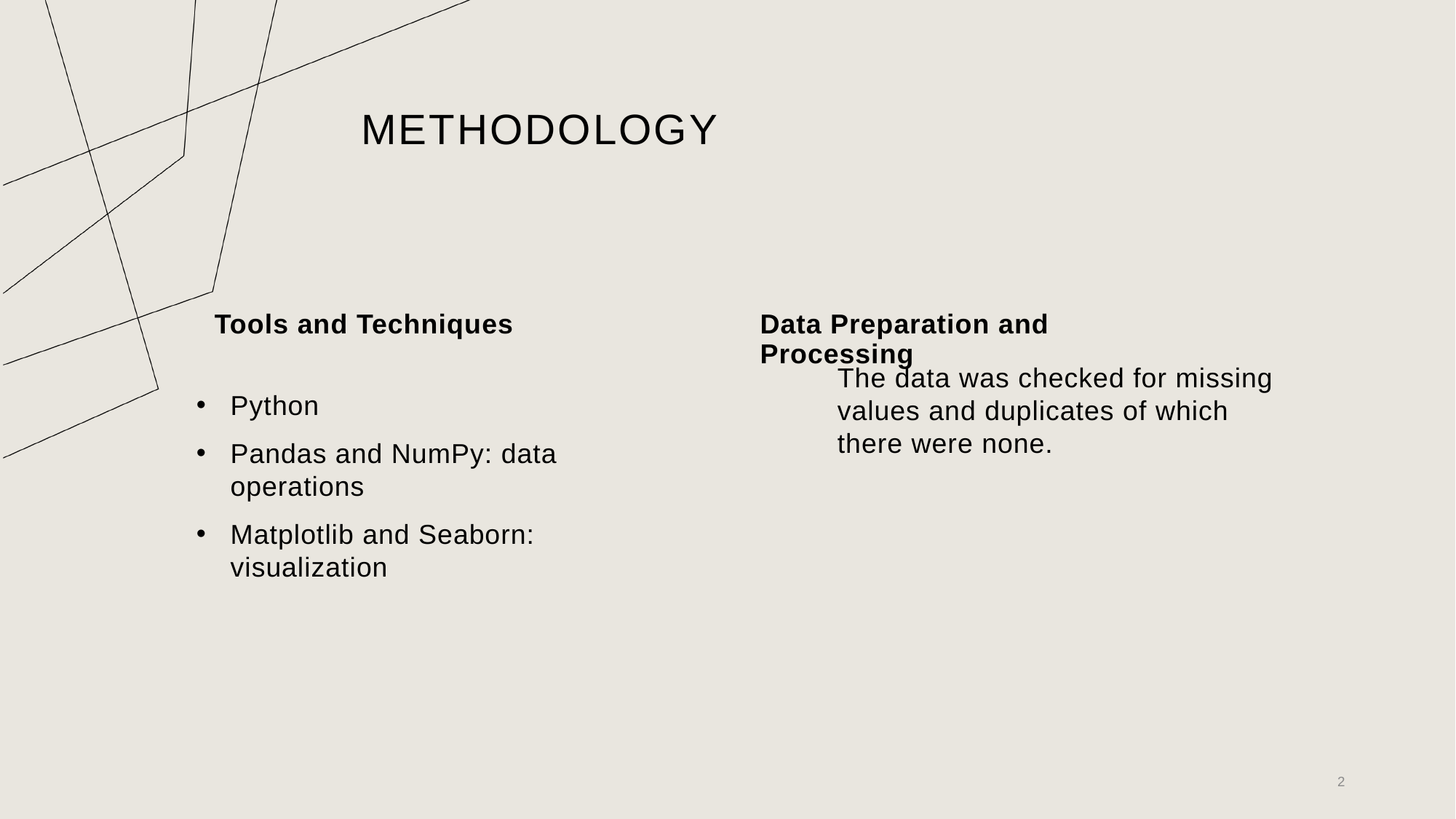

# METHODOLOGY
Tools and Techniques

Data Preparation and Processing
The data was checked for missing values and duplicates of which there were none.
Python
Pandas and NumPy: data operations
Matplotlib and Seaborn: visualization
2